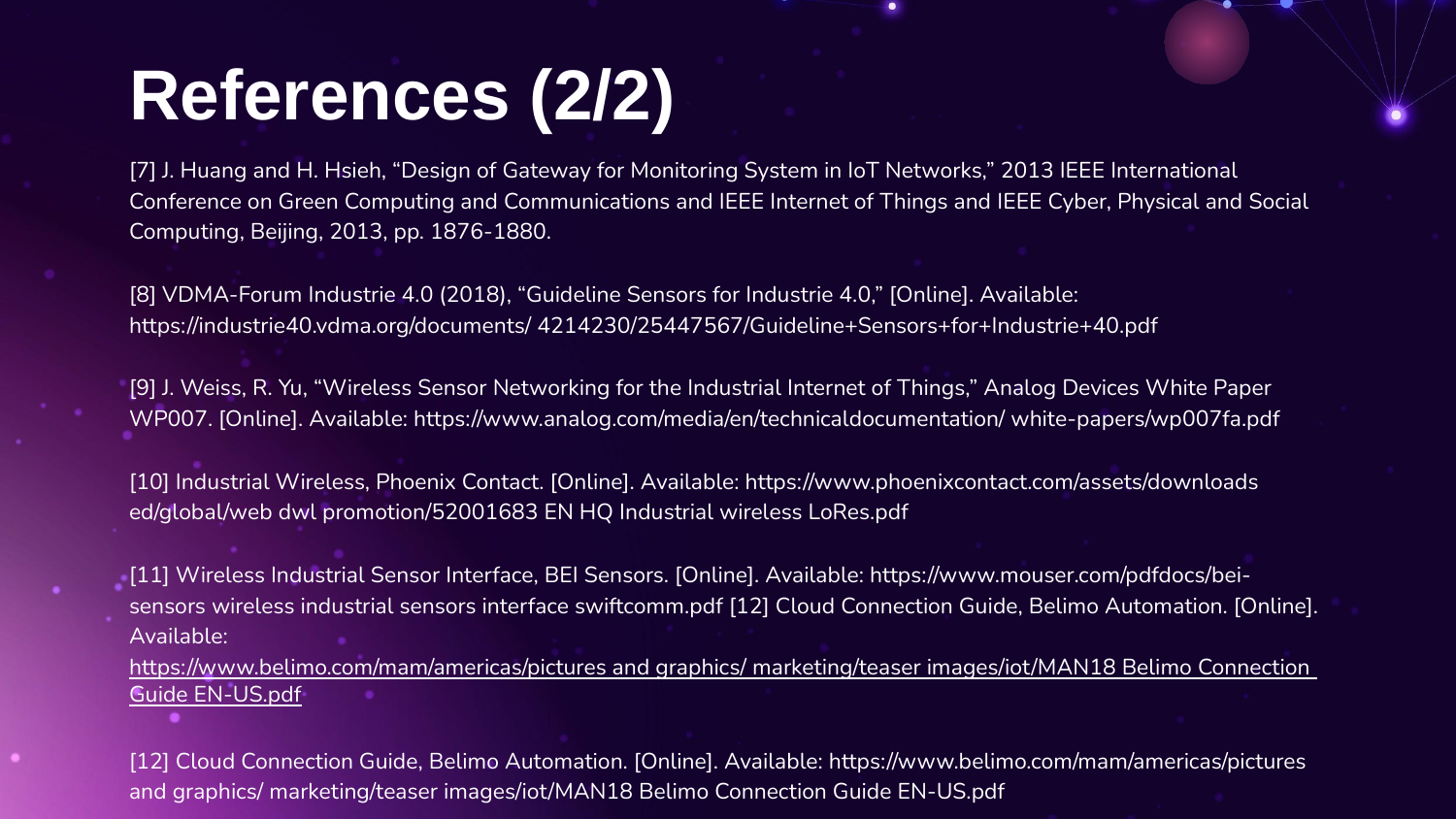

# References (2/2)
[7] J. Huang and H. Hsieh, “Design of Gateway for Monitoring System in IoT Networks,” 2013 IEEE International Conference on Green Computing and Communications and IEEE Internet of Things and IEEE Cyber, Physical and Social Computing, Beijing, 2013, pp. 1876-1880.
[8] VDMA-Forum Industrie 4.0 (2018), “Guideline Sensors for Industrie 4.0,” [Online]. Available: https://industrie40.vdma.org/documents/ 4214230/25447567/Guideline+Sensors+for+Industrie+40.pdf
[9] J. Weiss, R. Yu, “Wireless Sensor Networking for the Industrial Internet of Things,” Analog Devices White Paper WP007. [Online]. Available: https://www.analog.com/media/en/technicaldocumentation/ white-papers/wp007fa.pdf
[10] Industrial Wireless, Phoenix Contact. [Online]. Available: https://www.phoenixcontact.com/assets/downloads ed/global/web dwl promotion/52001683 EN HQ Industrial wireless LoRes.pdf
[11] Wireless Industrial Sensor Interface, BEI Sensors. [Online]. Available: https://www.mouser.com/pdfdocs/bei-sensors wireless industrial sensors interface swiftcomm.pdf [12] Cloud Connection Guide, Belimo Automation. [Online]. Available: https://www.belimo.com/mam/americas/pictures and graphics/ marketing/teaser images/iot/MAN18 Belimo Connection Guide EN-US.pdf
[12] Cloud Connection Guide, Belimo Automation. [Online]. Available: https://www.belimo.com/mam/americas/pictures and graphics/ marketing/teaser images/iot/MAN18 Belimo Connection Guide EN-US.pdf